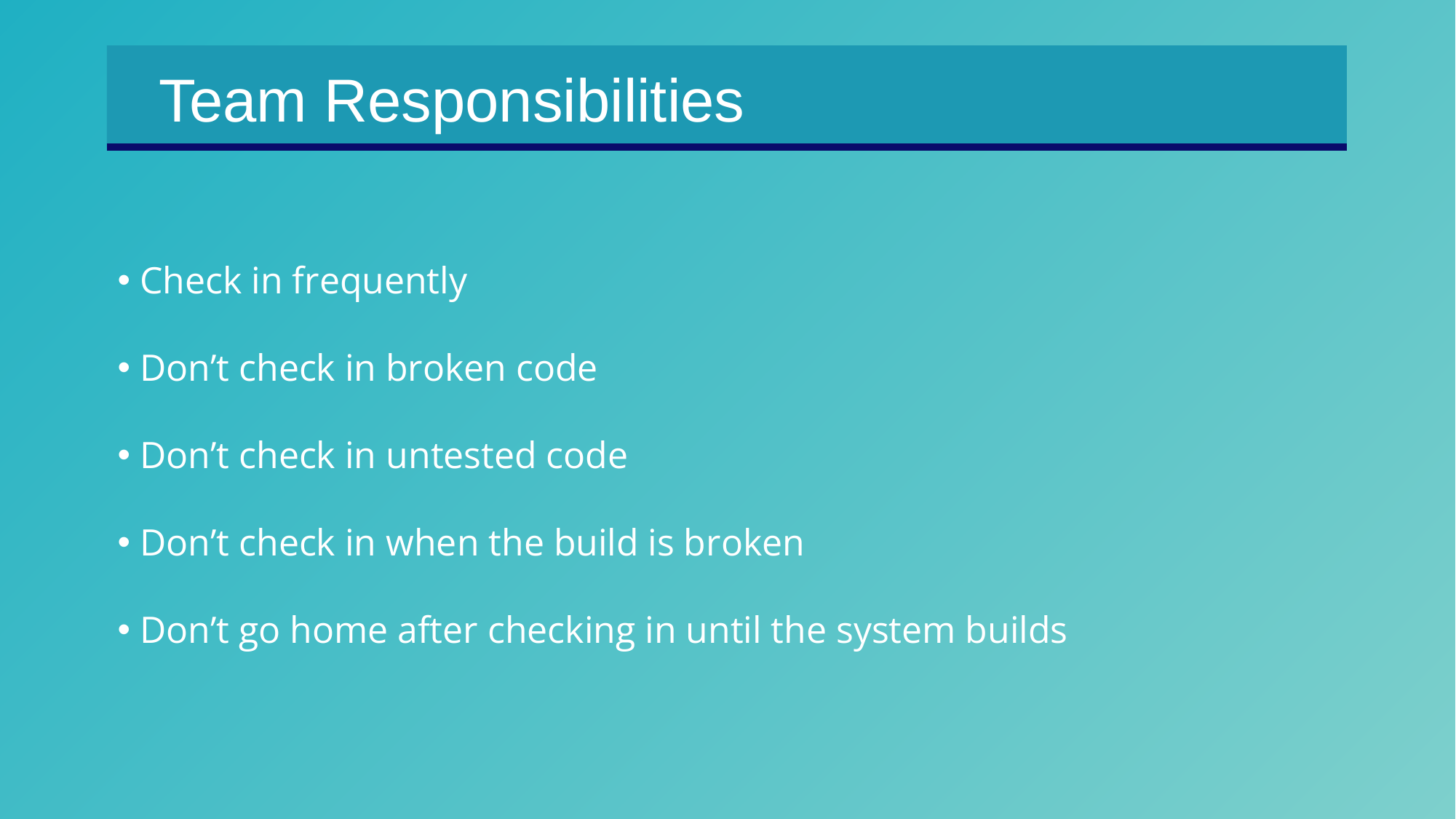

Team Responsibilities
 Check in frequently
 Don’t check in broken code
 Don’t check in untested code
 Don’t check in when the build is broken
 Don’t go home after checking in until the system builds